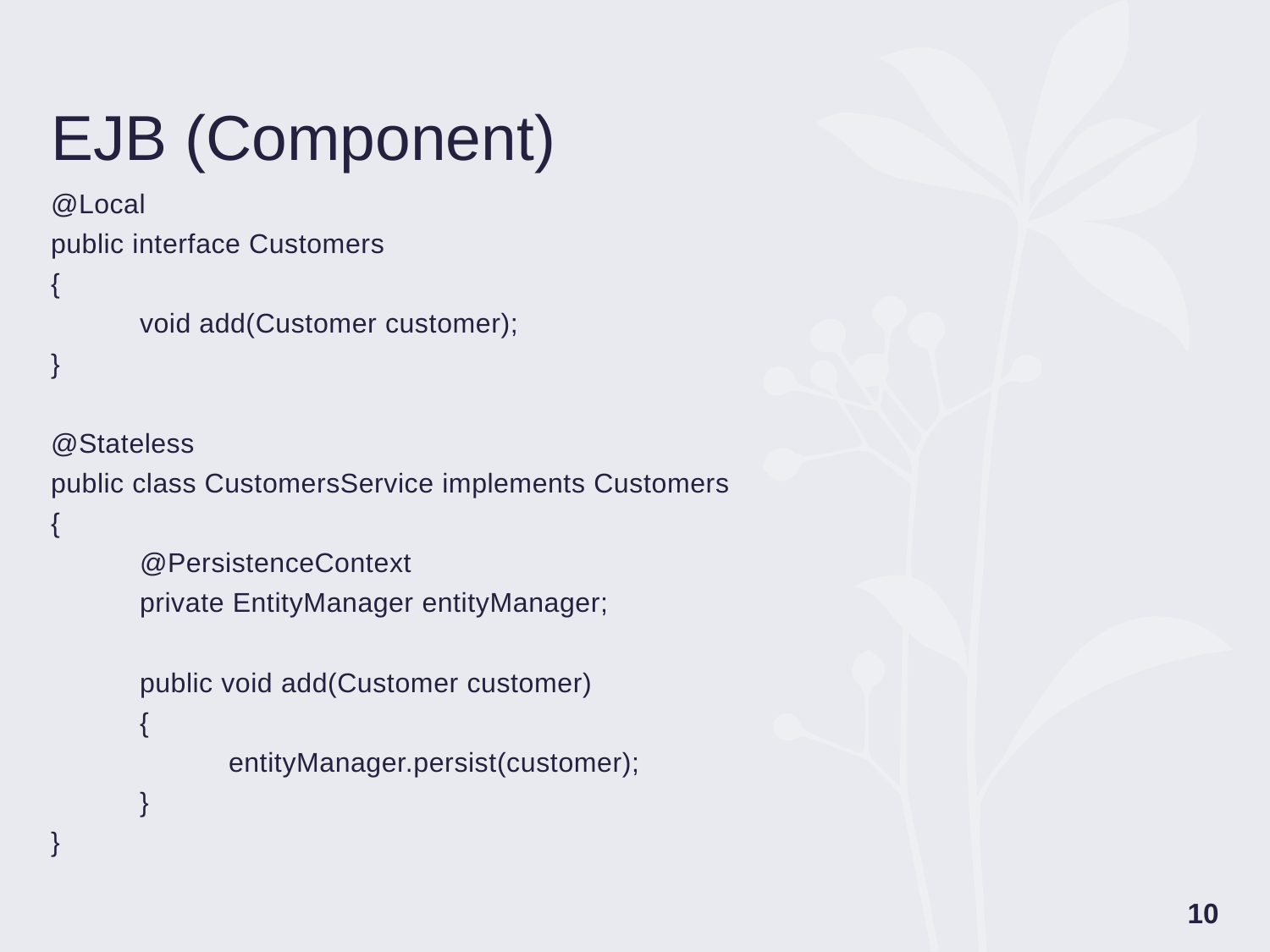

# EJB (Component)
@Local
public interface Customers
{
	void add(Customer customer);
}

@Stateless
public class CustomersService implements Customers
{
	@PersistenceContext
	private EntityManager entityManager;

	public void add(Customer customer)
	{
		entityManager.persist(customer);
	}
}

10